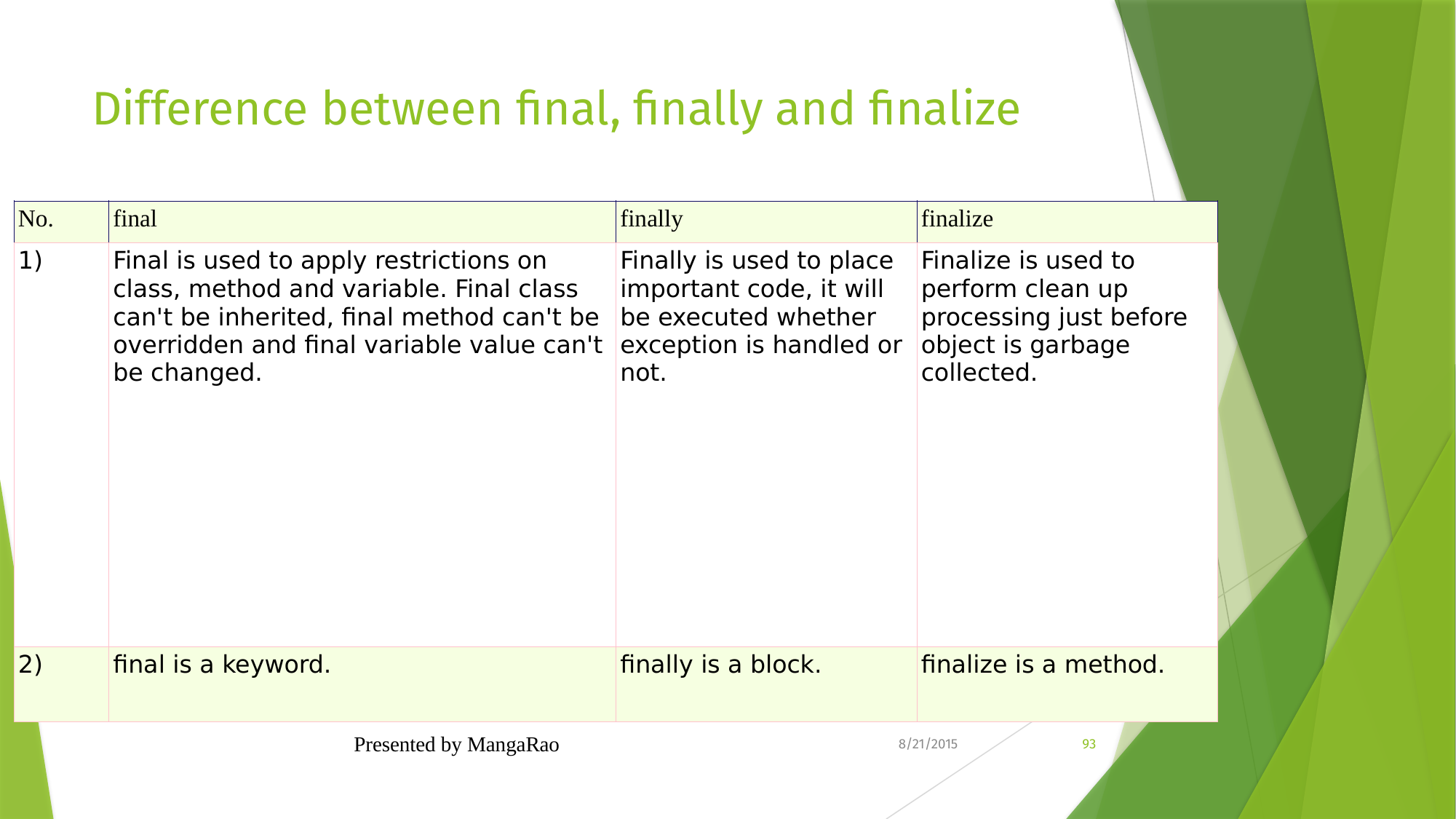

# Difference between final, finally and finalize
| No. | final | finally | finalize |
| --- | --- | --- | --- |
| 1) | Final is used to apply restrictions on class, method and variable. Final class can't be inherited, final method can't be overridden and final variable value can't be changed. | Finally is used to place important code, it will be executed whether exception is handled or not. | Finalize is used to perform clean up processing just before object is garbage collected. |
| 2) | final is a keyword. | finally is a block. | finalize is a method. |
Presented by MangaRao
8/21/2015
93